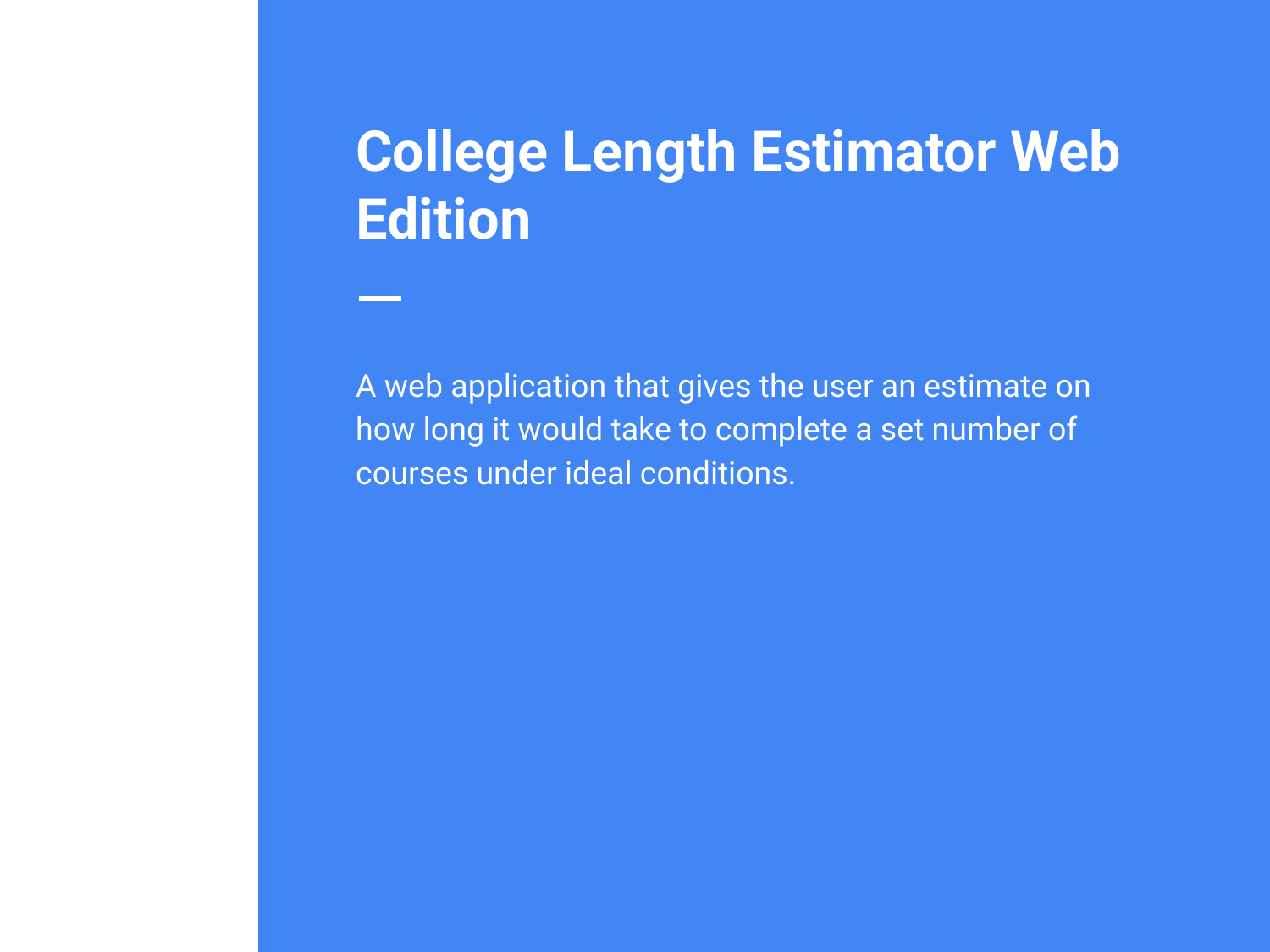

# College Length Estimator Web Edition
A web application that gives the user an estimate on how long it would take to complete a set number of courses under ideal conditions.